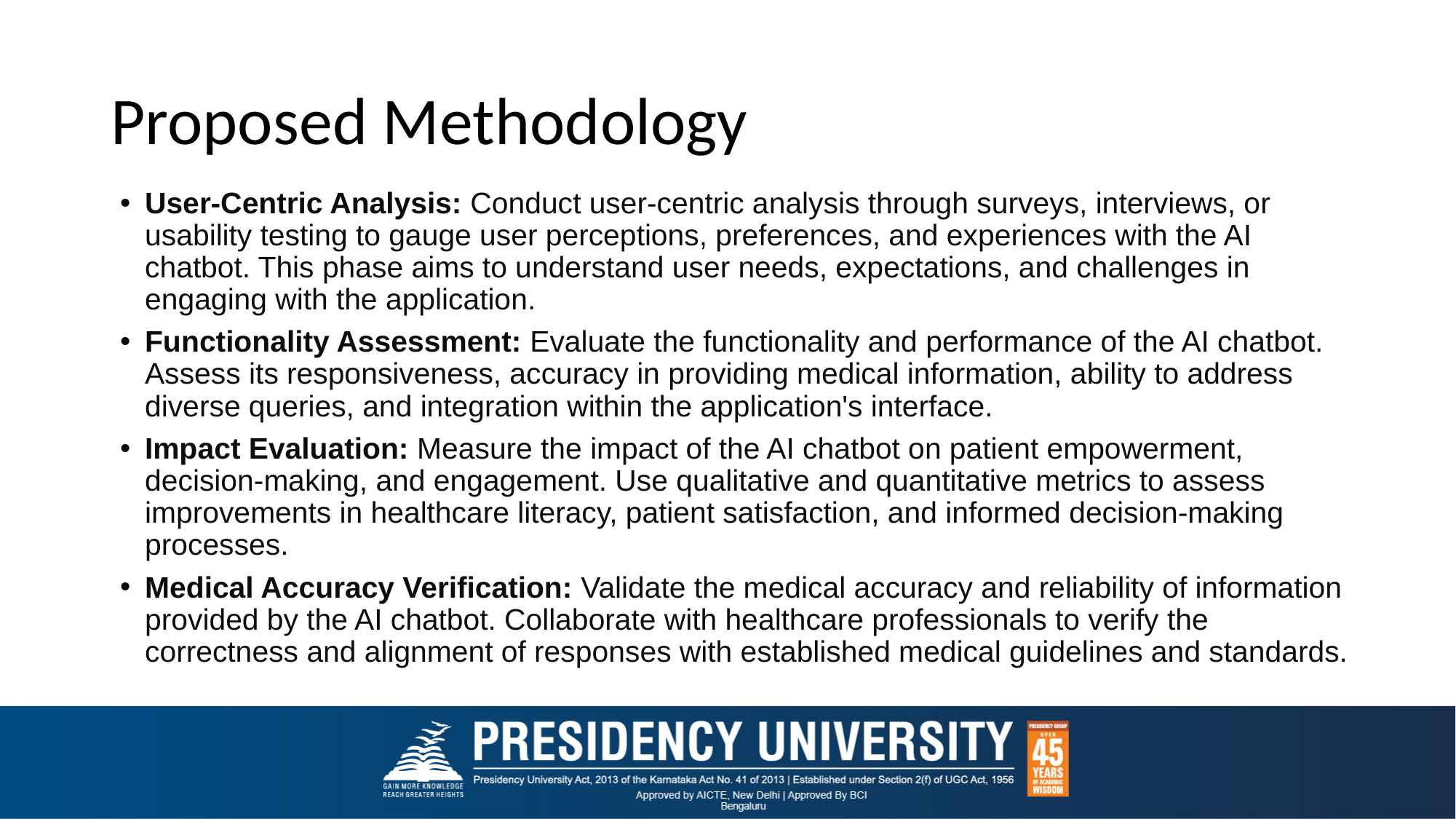

# Proposed Methodology
User-Centric Analysis: Conduct user-centric analysis through surveys, interviews, or usability testing to gauge user perceptions, preferences, and experiences with the AI chatbot. This phase aims to understand user needs, expectations, and challenges in engaging with the application.
Functionality Assessment: Evaluate the functionality and performance of the AI chatbot. Assess its responsiveness, accuracy in providing medical information, ability to address diverse queries, and integration within the application's interface.
Impact Evaluation: Measure the impact of the AI chatbot on patient empowerment, decision-making, and engagement. Use qualitative and quantitative metrics to assess improvements in healthcare literacy, patient satisfaction, and informed decision-making processes.
Medical Accuracy Verification: Validate the medical accuracy and reliability of information provided by the AI chatbot. Collaborate with healthcare professionals to verify the correctness and alignment of responses with established medical guidelines and standards.